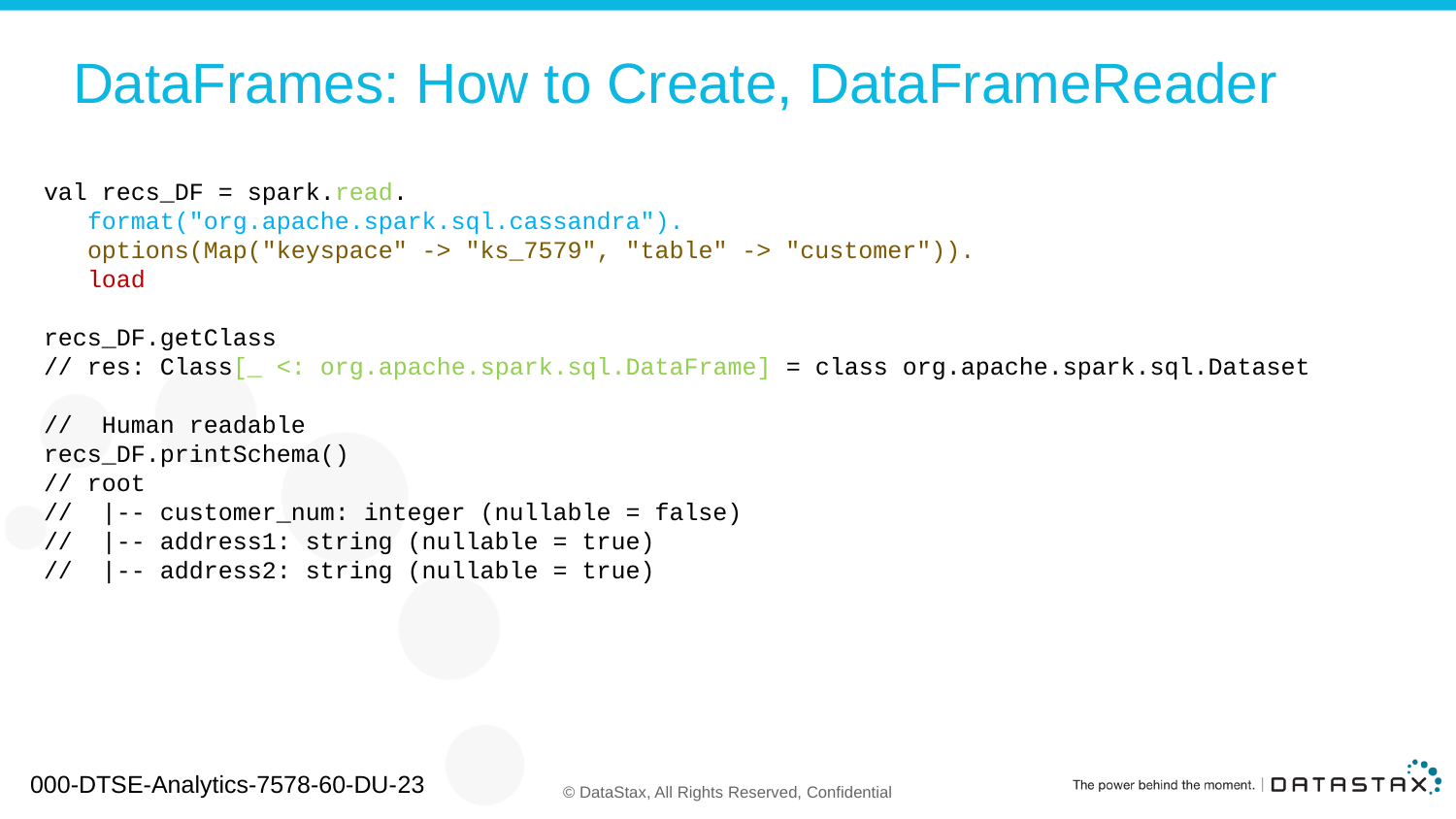

# DataFrames: How to Create, DataFrameReader
val recs_DF = spark.read.
   format("org.apache.spark.sql.cassandra").
   options(Map("keyspace" -> "ks_7579", "table" -> "customer")).
   load

recs_DF.getClass
// res: Class[_ <: org.apache.spark.sql.DataFrame] = class org.apache.spark.sql.Dataset

//  Human readable
recs_DF.printSchema()
// root
//  |-- customer_num: integer (nullable = false)
//  |-- address1: string (nullable = true)
//  |-- address2: string (nullable = true)
000-DTSE-Analytics-7578-60-DU-23